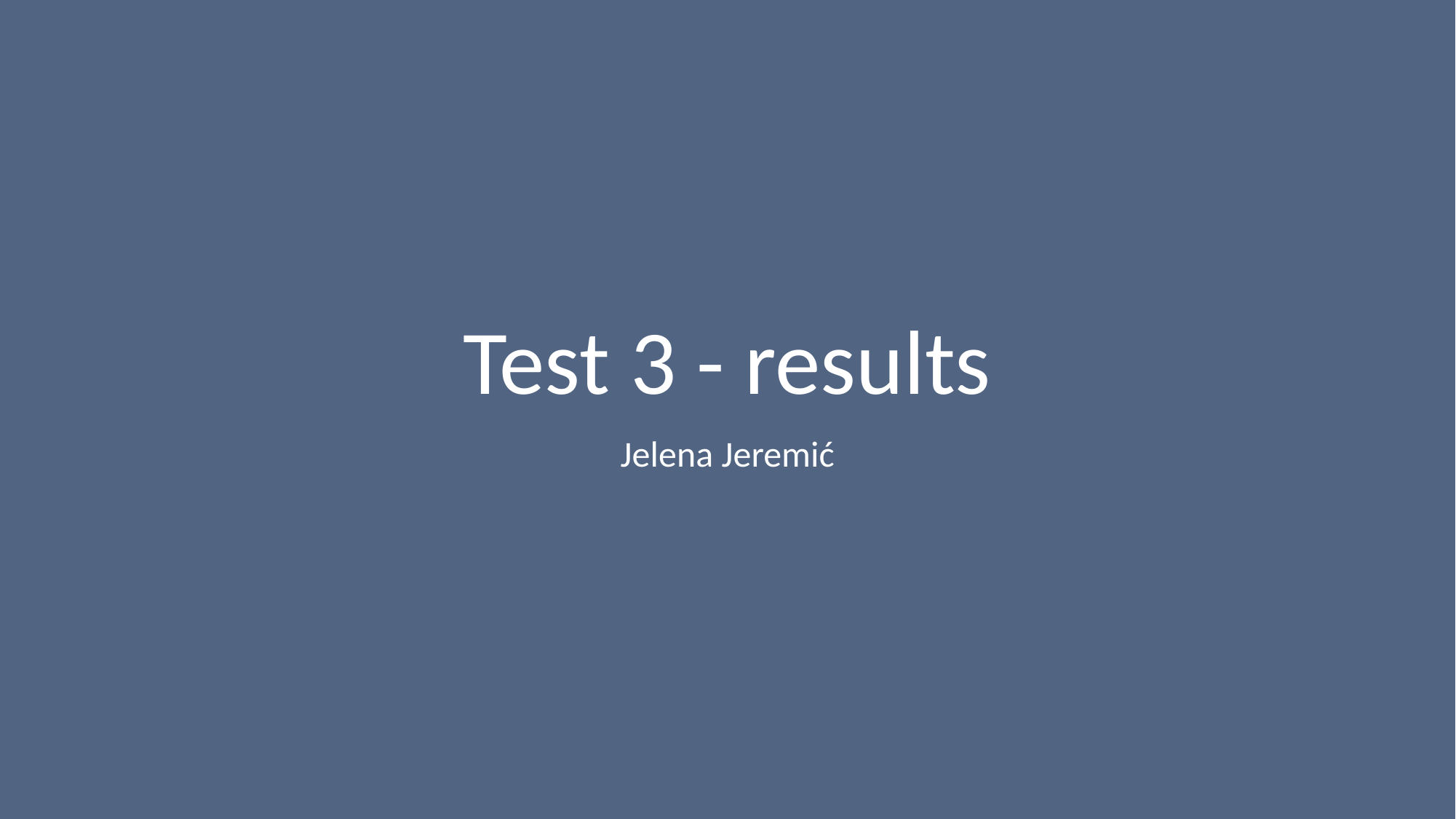

# Test 3 - results
Jelena Jeremić